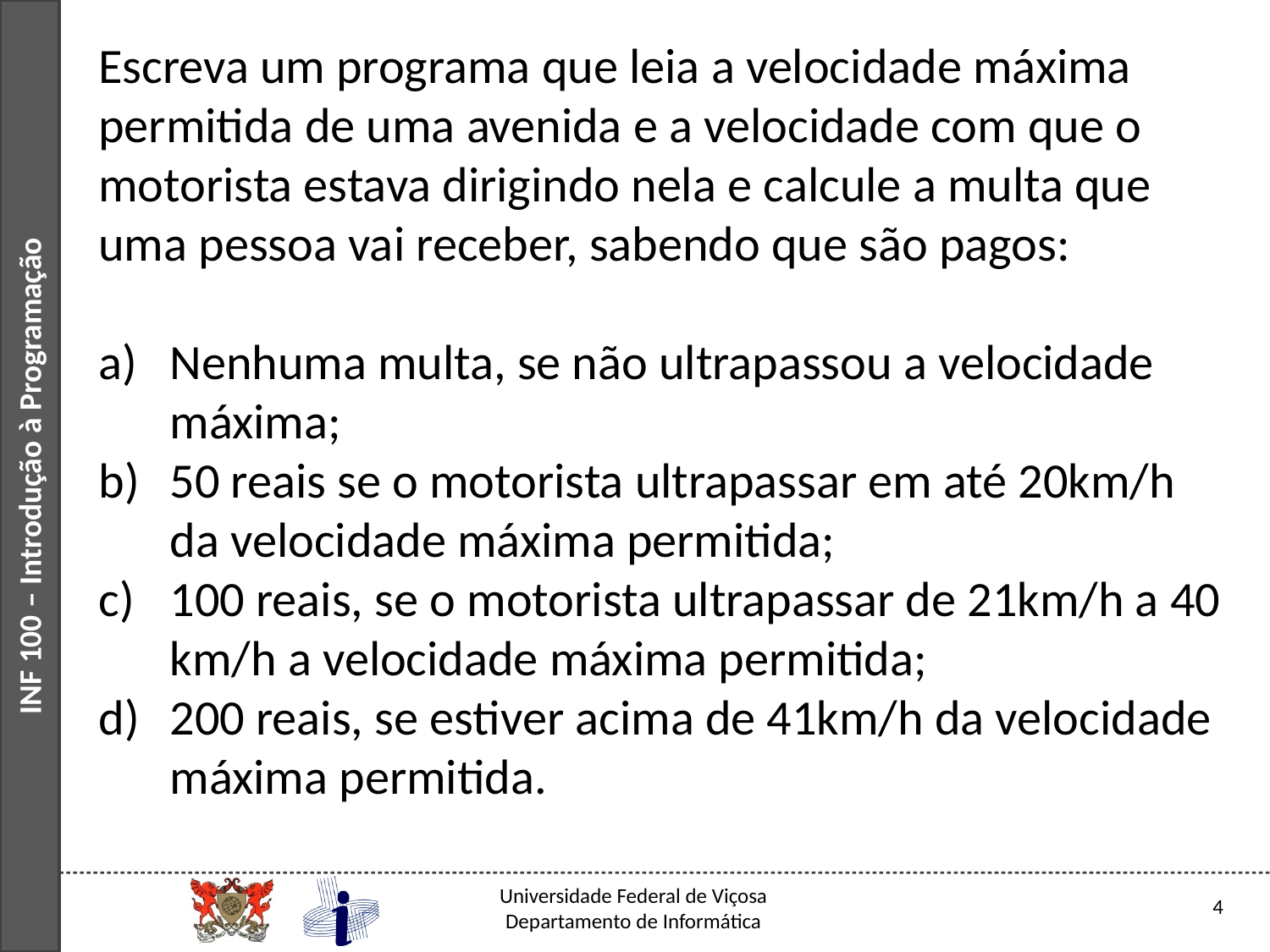

Escreva um programa que leia a velocidade máxima permitida de uma avenida e a velocidade com que o motorista estava dirigindo nela e calcule a multa que uma pessoa vai receber, sabendo que são pagos:

Nenhuma multa, se não ultrapassou a velocidade máxima;
50 reais se o motorista ultrapassar em até 20km/h da velocidade máxima permitida;
100 reais, se o motorista ultrapassar de 21km/h a 40 km/h a velocidade máxima permitida;
200 reais, se estiver acima de 41km/h da velocidade máxima permitida.